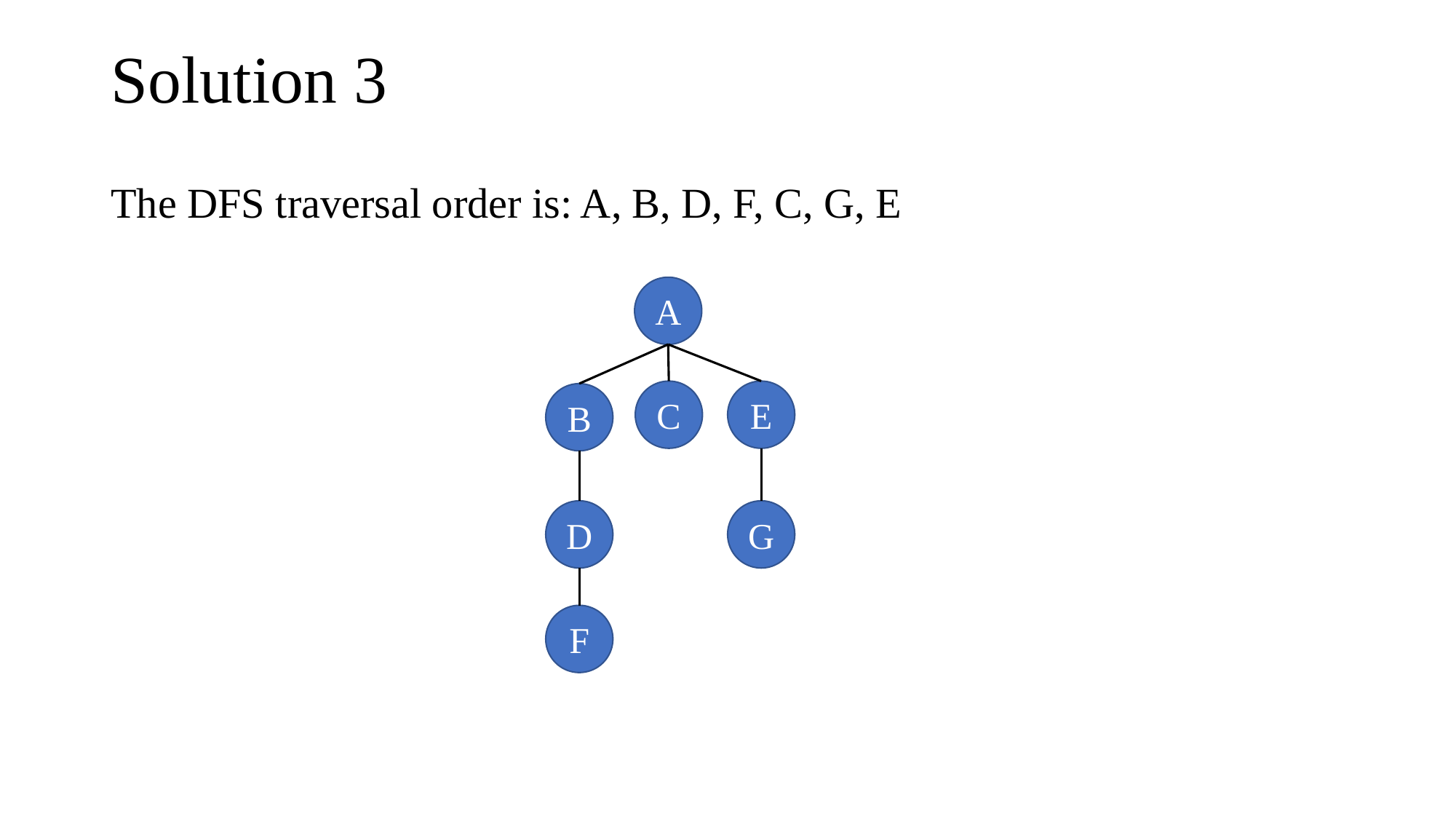

# Solution 3
The DFS traversal order is: A, B, D, F, C, G, E

A
C
E
B
D
G
F